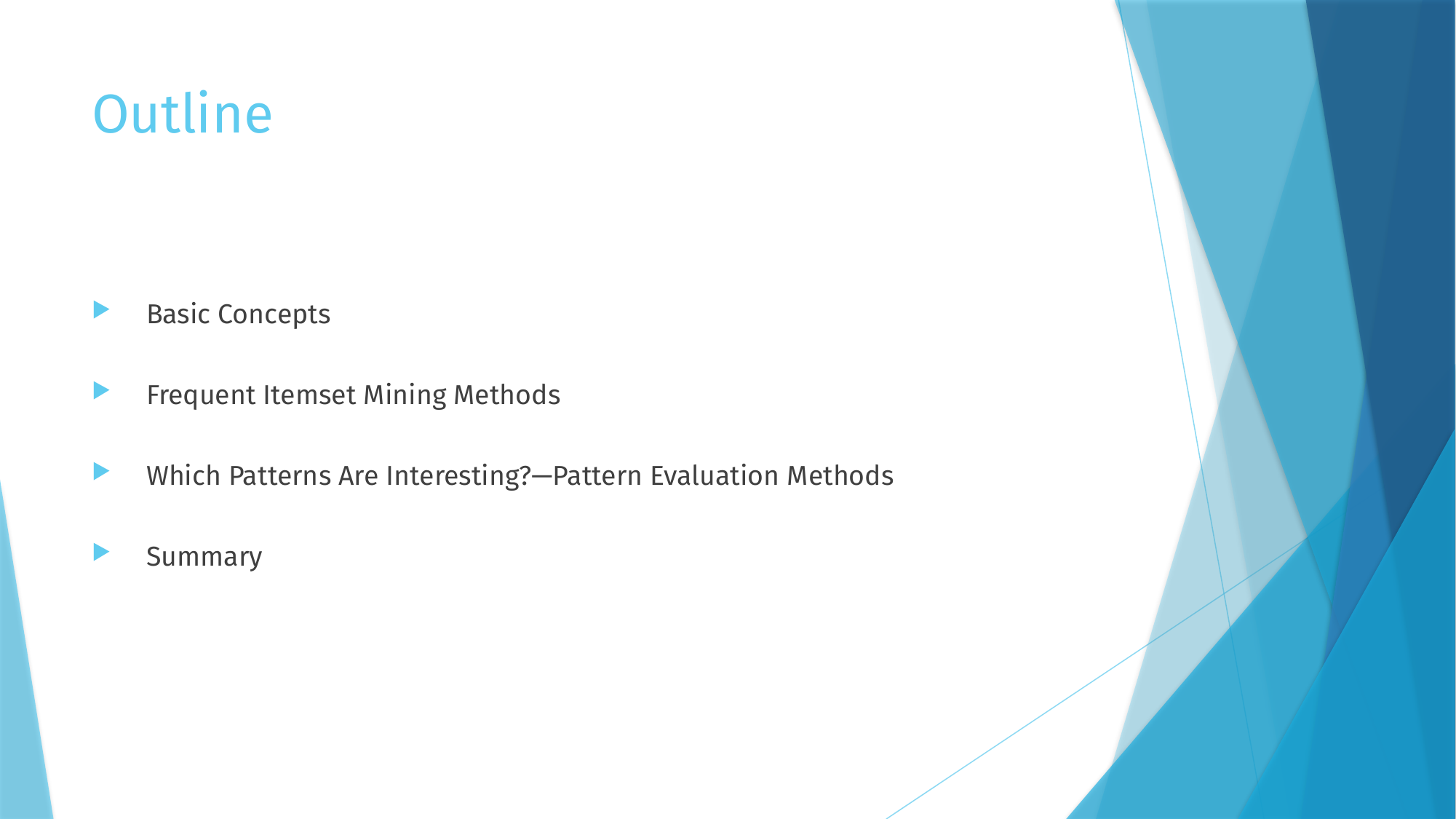

# Outline
Basic Concepts
Frequent Itemset Mining Methods
Which Patterns Are Interesting?—Pattern Evaluation Methods
Summary